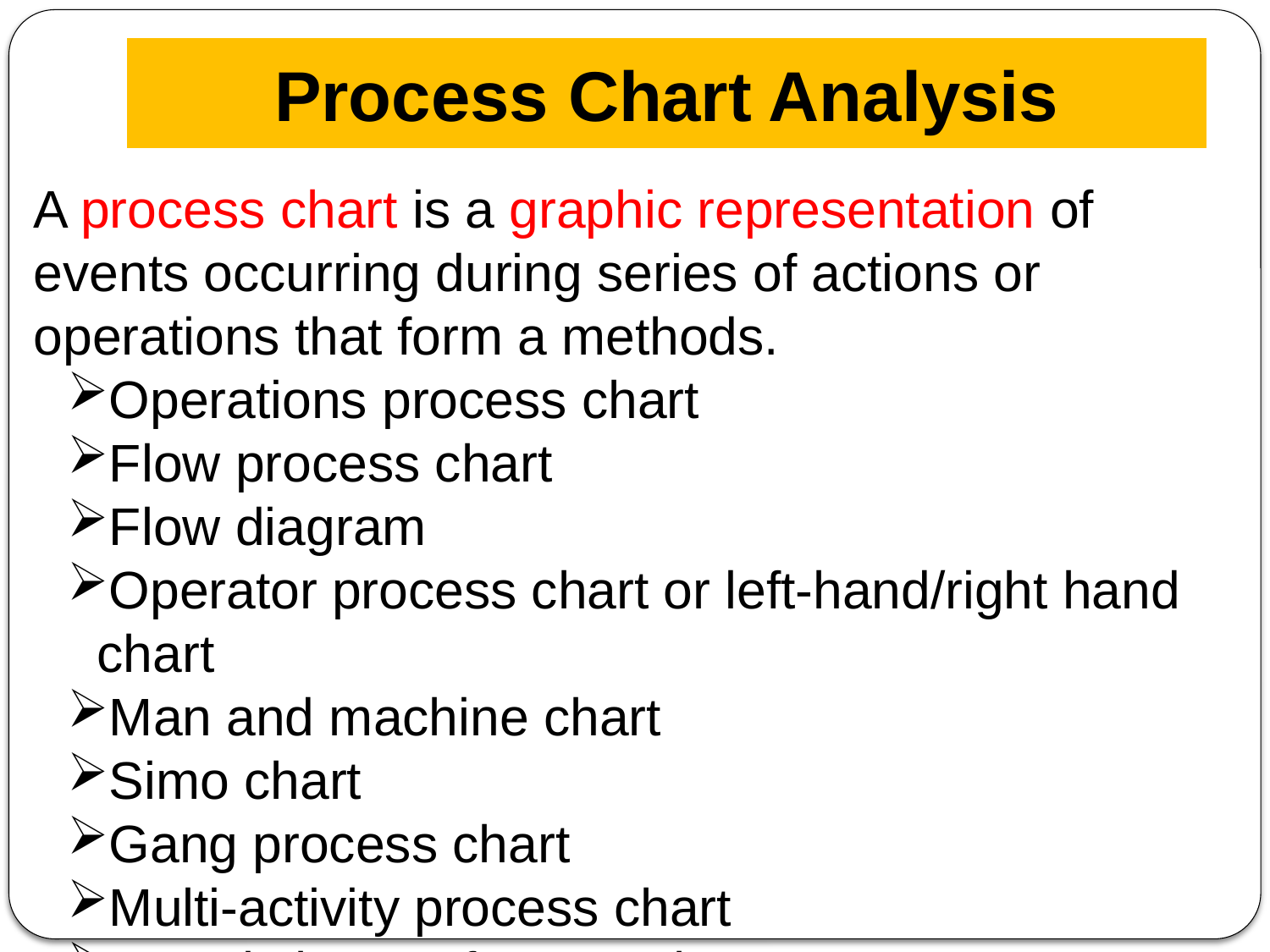

# Process Chart Analysis
A process chart is a graphic representation of events occurring during series of actions or operations that form a methods.
Operations process chart
Flow process chart
Flow diagram
Operator process chart or left-hand/right hand chart
Man and machine chart
Simo chart
Gang process chart
Multi-activity process chart
Travel chart or from-to-chart